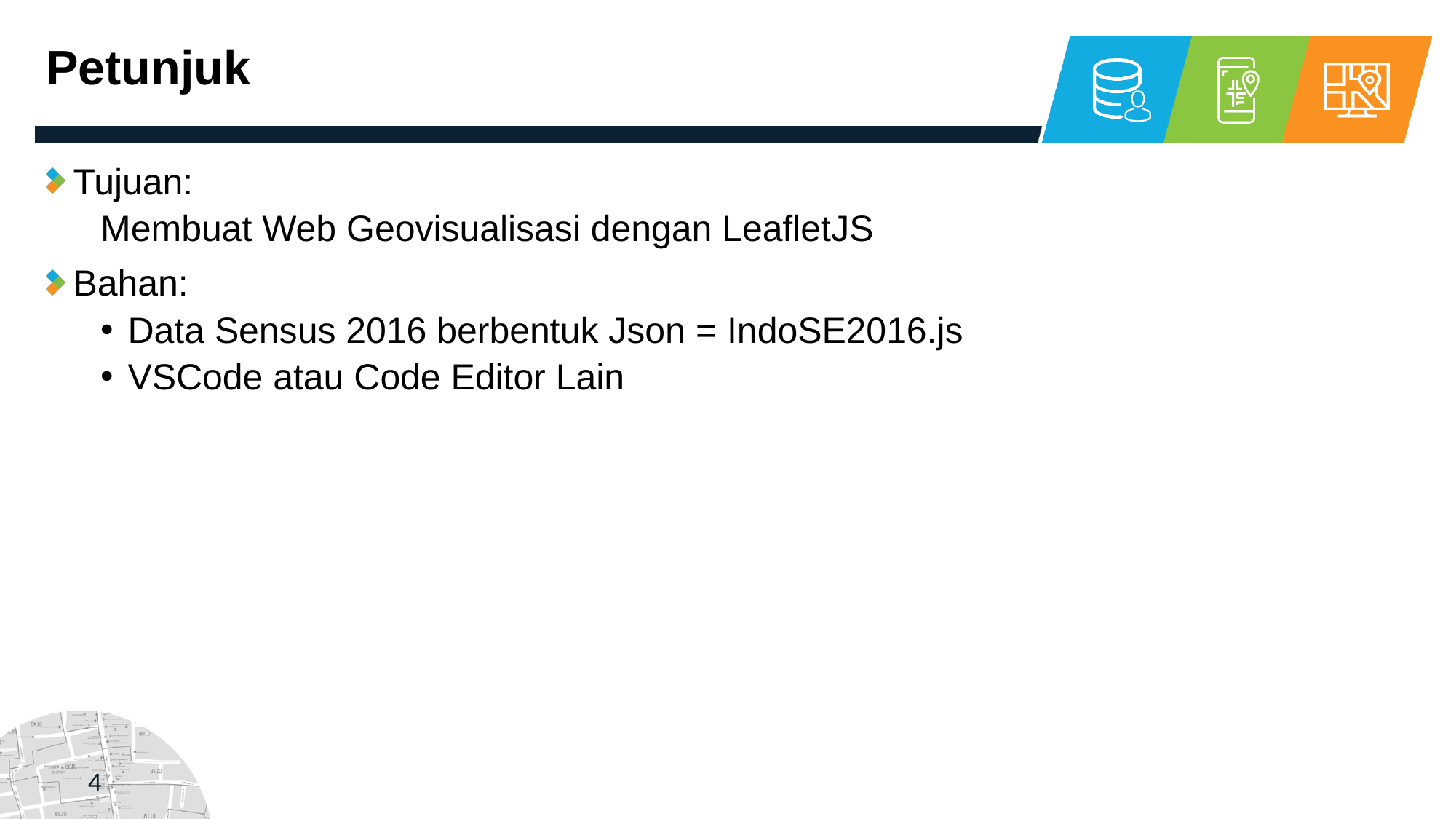

# Petunjuk
Tujuan:
Membuat Web Geovisualisasi dengan LeafletJS
Bahan:
Data Sensus 2016 berbentuk Json = IndoSE2016.js
VSCode atau Code Editor Lain